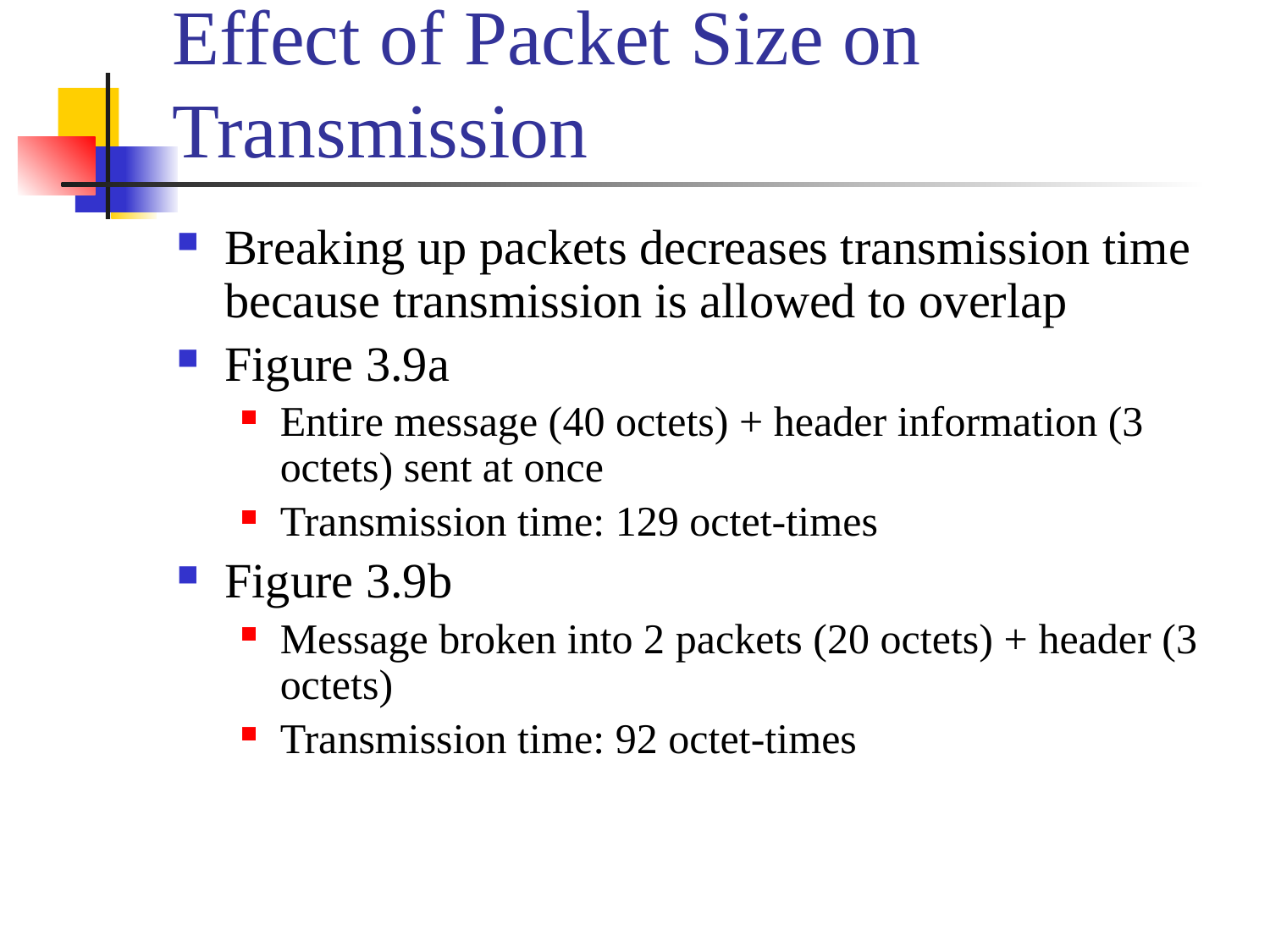

# Effect of Packet Size on Transmission
Breaking up packets decreases transmission time because transmission is allowed to overlap
Figure 3.9a
Entire message (40 octets) + header information (3 octets) sent at once
Transmission time: 129 octet-times
Figure 3.9b
Message broken into 2 packets (20 octets) + header (3 octets)
Transmission time: 92 octet-times